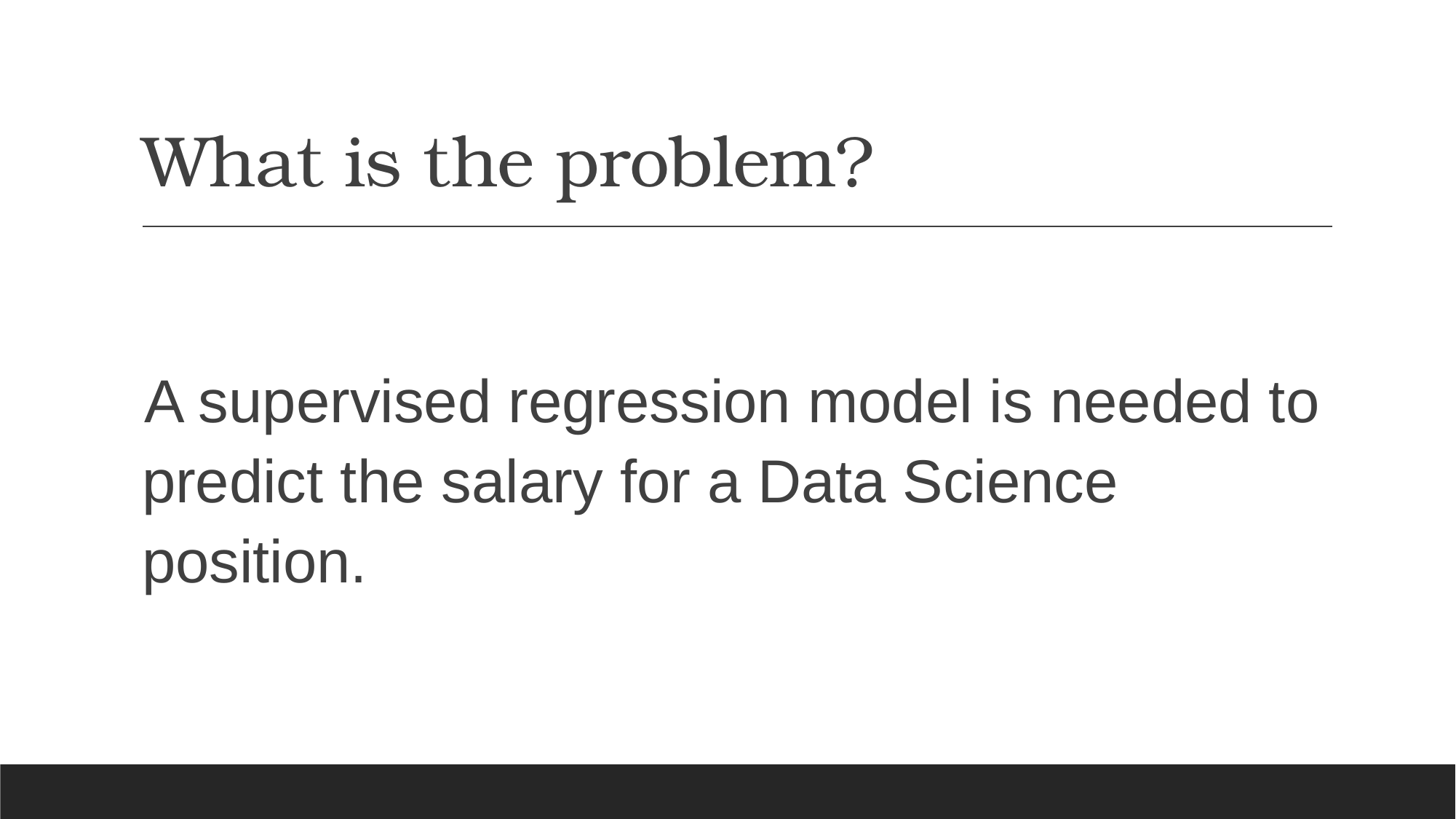

# What is the problem?
A supervised regression model is needed to predict the salary for a Data Science position.